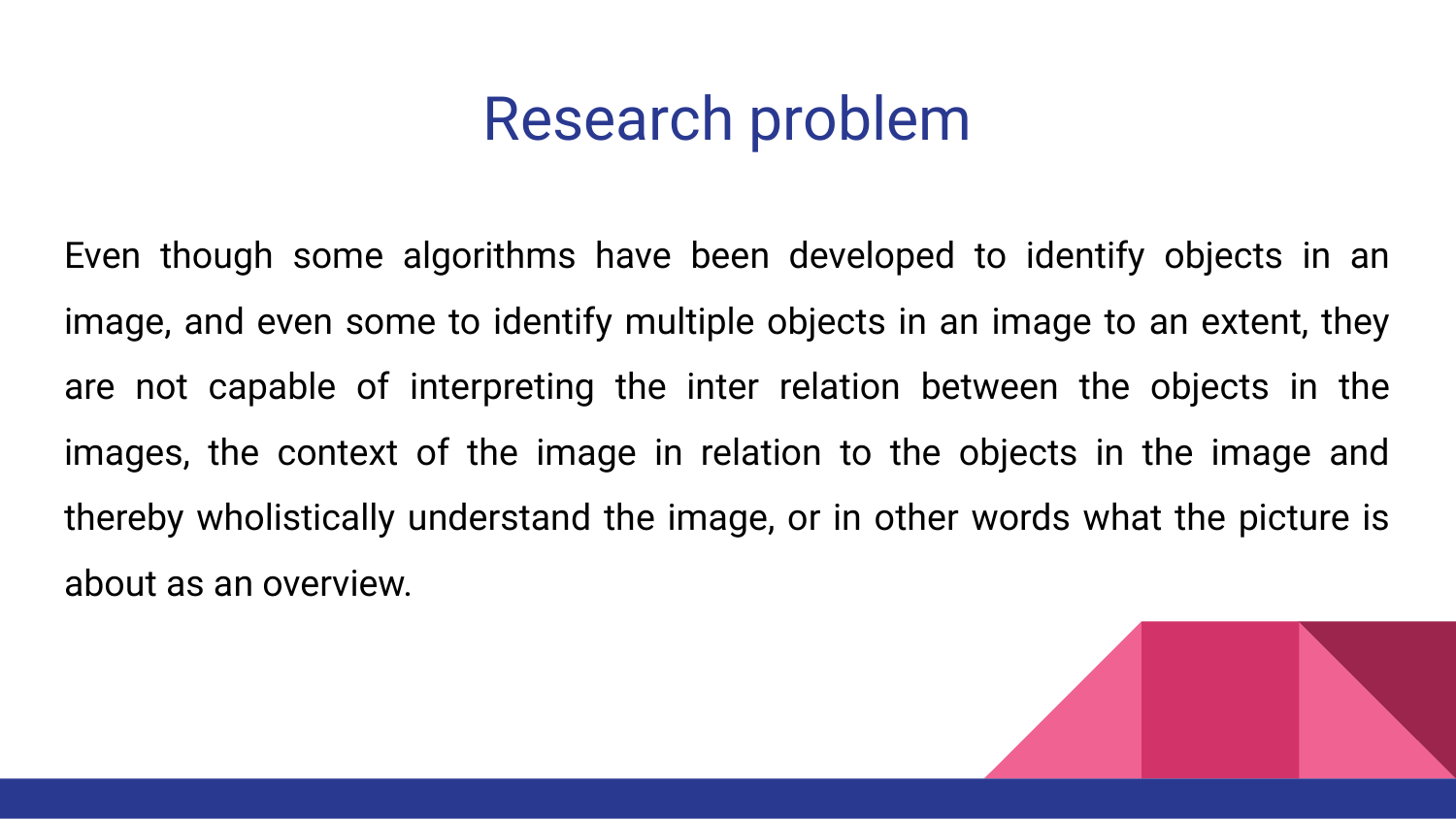

# Research problem
Even though some algorithms have been developed to identify objects in an image, and even some to identify multiple objects in an image to an extent, they are not capable of interpreting the inter relation between the objects in the images, the context of the image in relation to the objects in the image and thereby wholistically understand the image, or in other words what the picture is about as an overview.